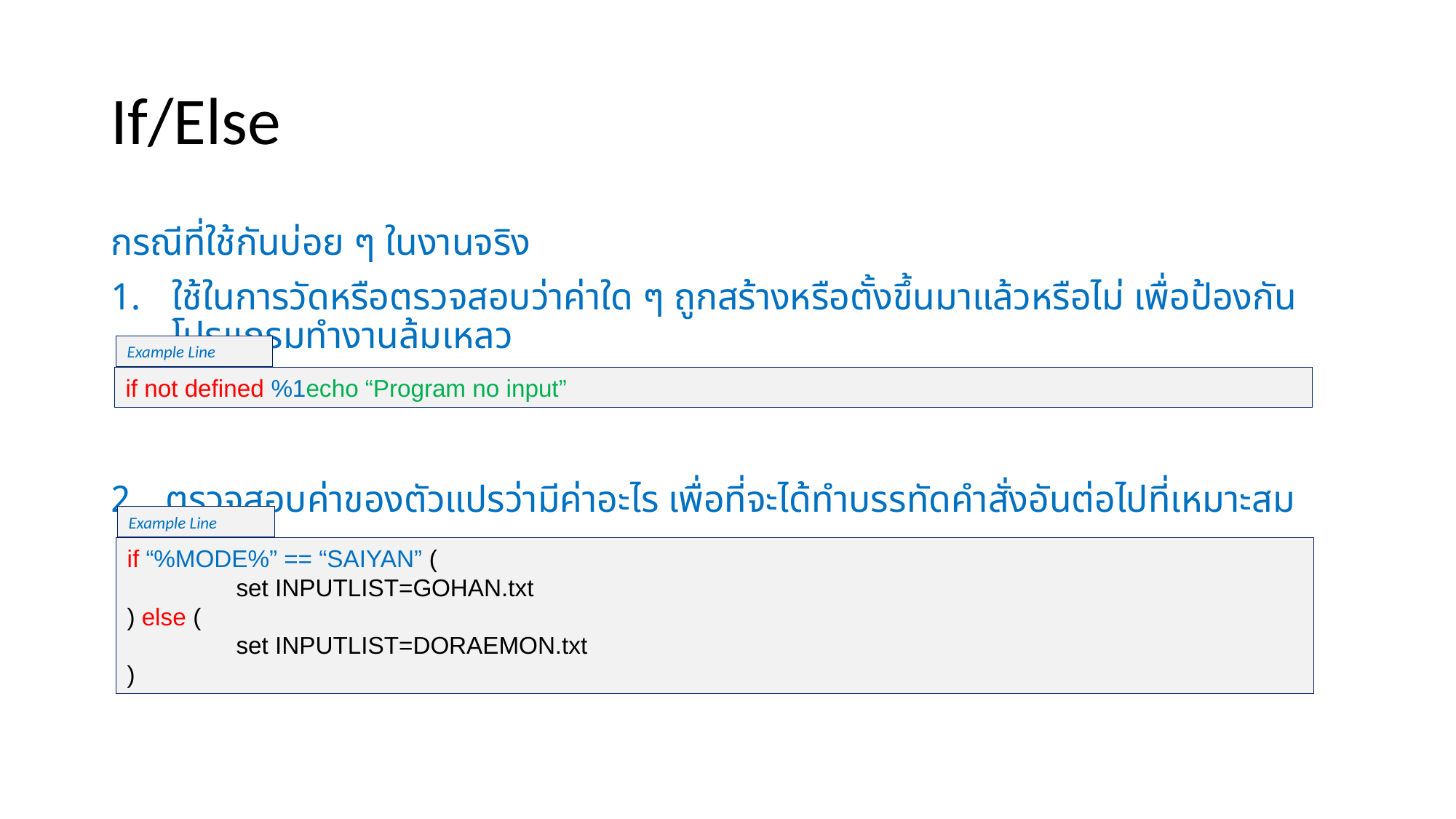

# If/Else
กรณีที่ใช้กันบ่อย ๆ ในงานจริง
ใช้ในการวัดหรือตรวจสอบว่าค่าใด ๆ ถูกสร้างหรือตั้งขึ้นมาแล้วหรือไม่ เพื่อป้องกันโปรแกรมทำงานล้มเหลว

ตรวจสอบค่าของตัวแปรว่ามีค่าอะไร เพื่อที่จะได้ทำบรรทัดคำสั่งอันต่อไปที่เหมาะสม
Example Line
if not defined %1echo “Program no input”
Example Line
if “%MODE%” == “SAIYAN” (
	set INPUTLIST=GOHAN.txt
) else (
	set INPUTLIST=DORAEMON.txt
)